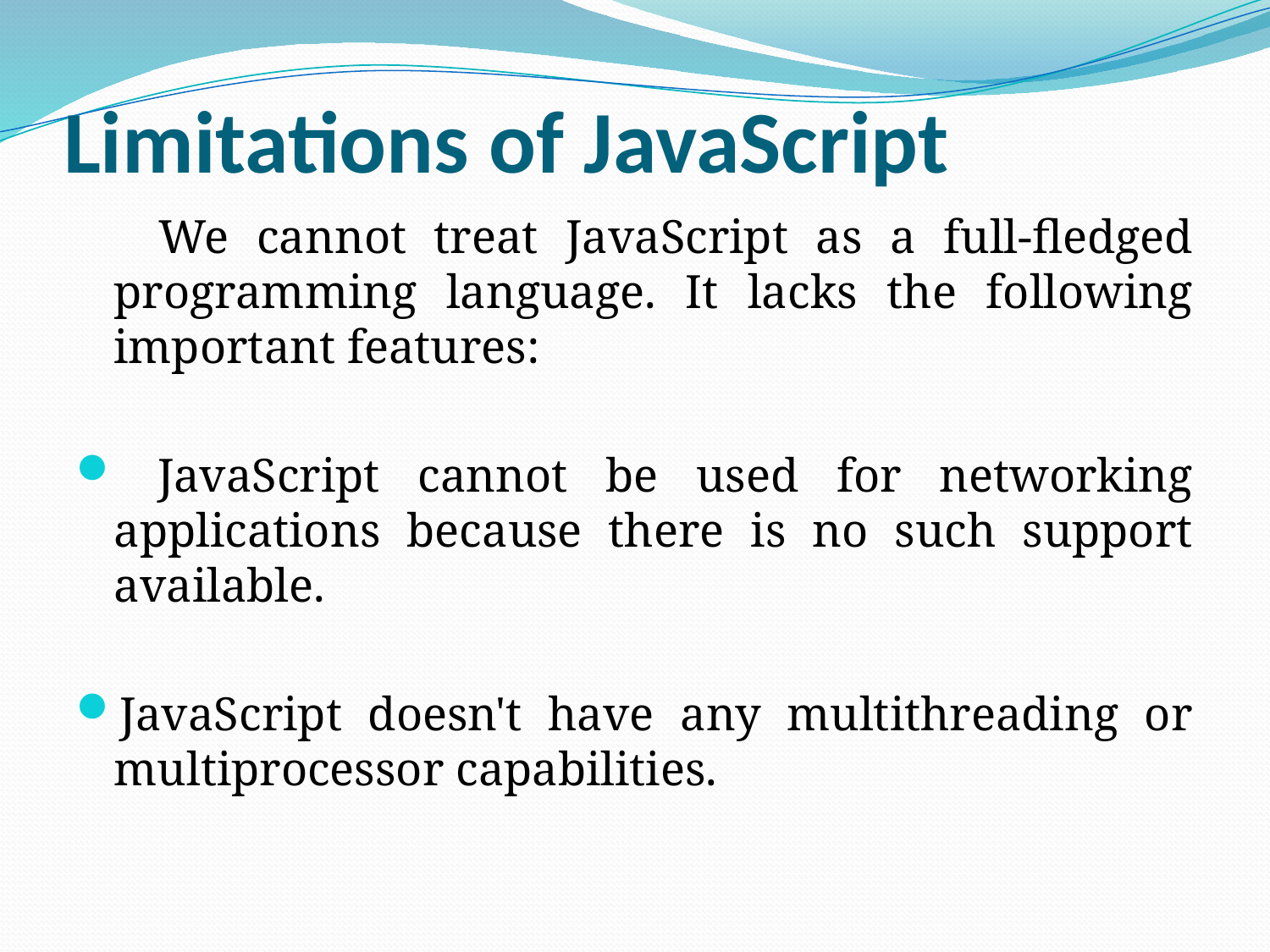

# Limitations of JavaScript
   We cannot treat JavaScript as a full-fledged programming language. It lacks the following important features:

 JavaScript cannot be used for networking applications because there is no such support available.

JavaScript doesn't have any multithreading or multiprocessor capabilities.